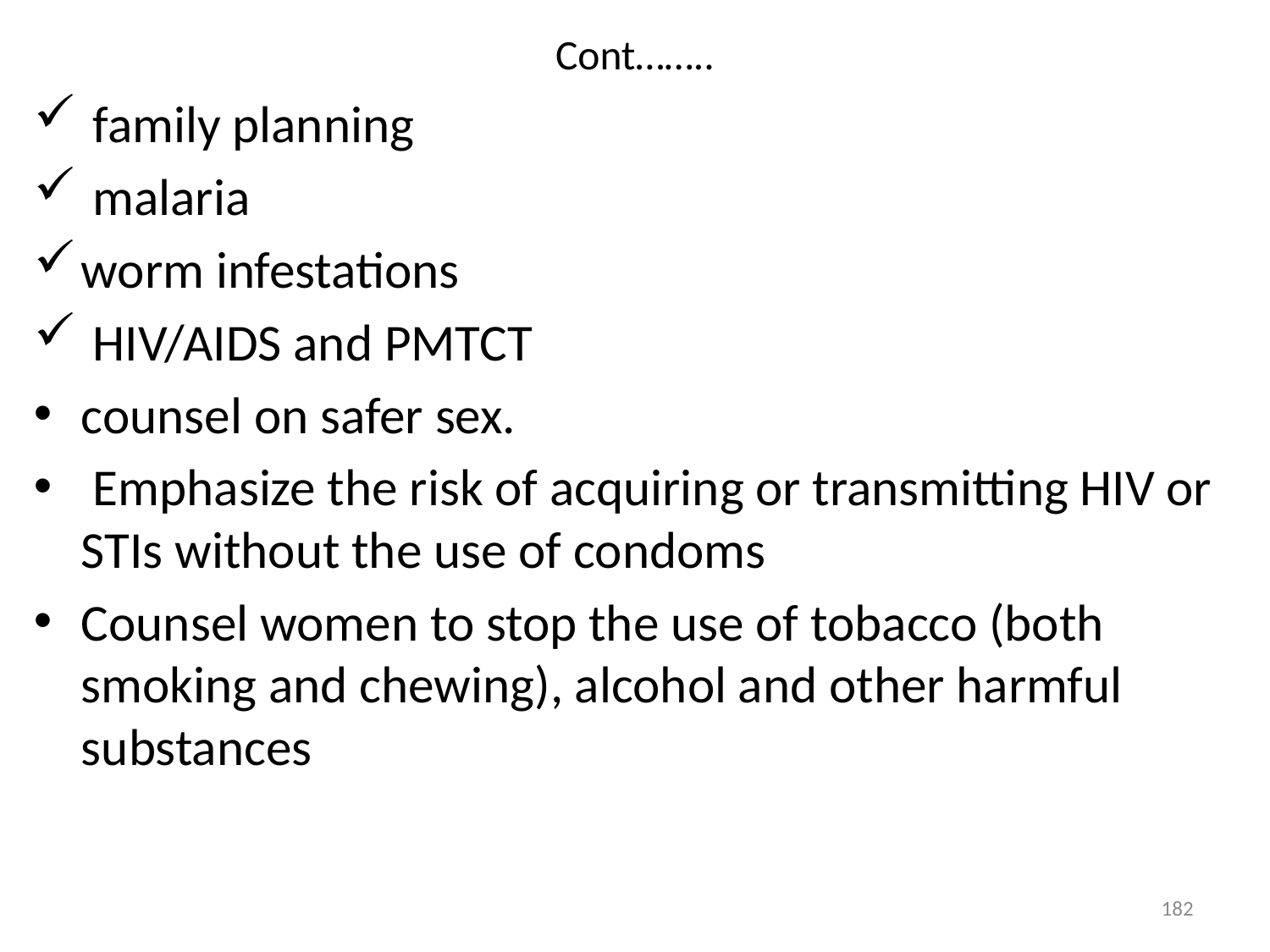

# Cont……..
 family planning
 malaria
worm infestations
 HIV/AIDS and PMTCT
counsel on safer sex.
 Emphasize the risk of acquiring or transmitting HIV or STIs without the use of condoms
Counsel women to stop the use of tobacco (both smoking and chewing), alcohol and other harmful substances

182